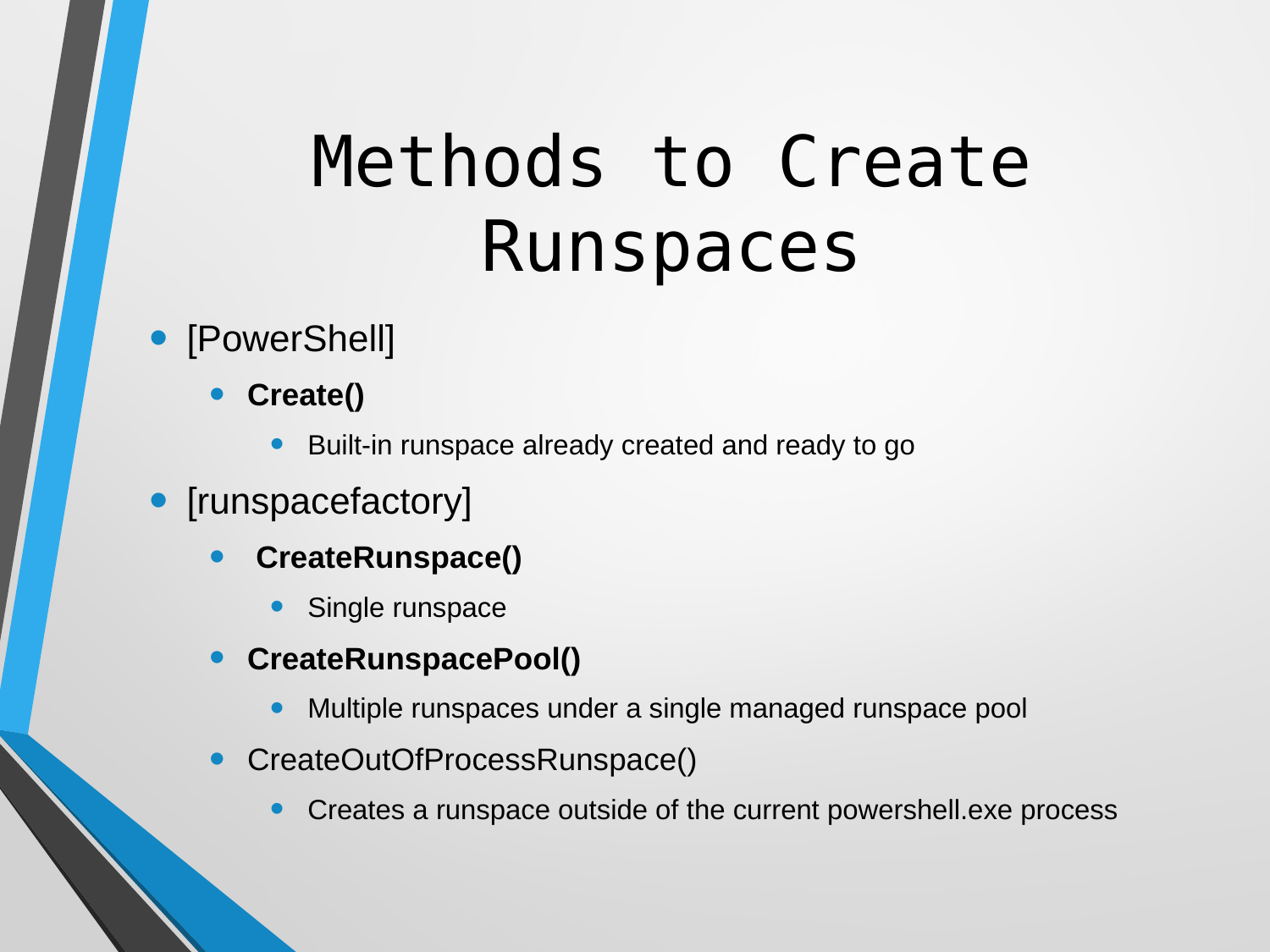

# Methods to Create Runspaces
[PowerShell]
Create()
Built-in runspace already created and ready to go
[runspacefactory]
 CreateRunspace()
Single runspace
CreateRunspacePool()
Multiple runspaces under a single managed runspace pool
CreateOutOfProcessRunspace()
Creates a runspace outside of the current powershell.exe process